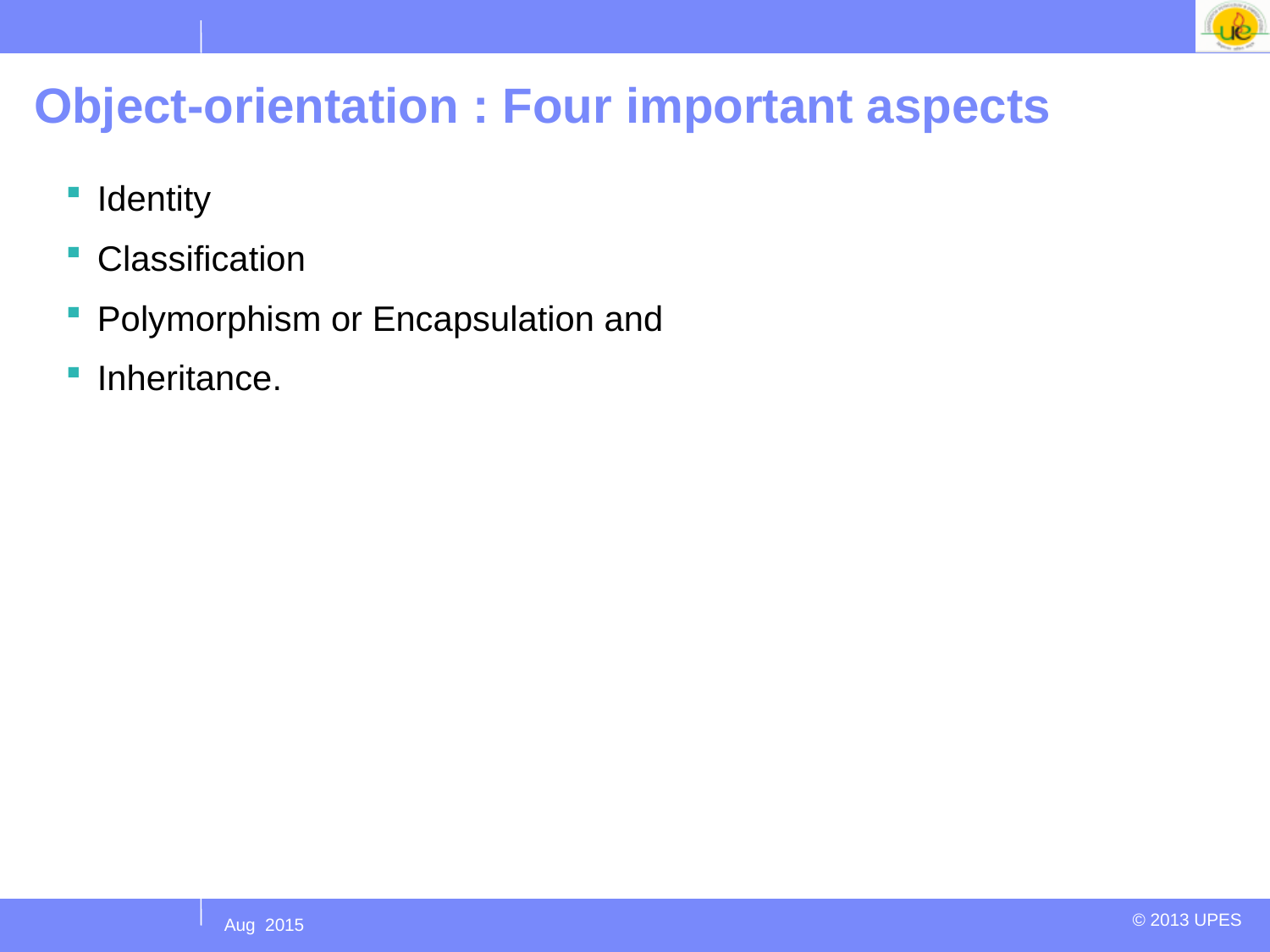

# Object-orientation : Four important aspects
Identity
Classification
Polymorphism or Encapsulation and
Inheritance.